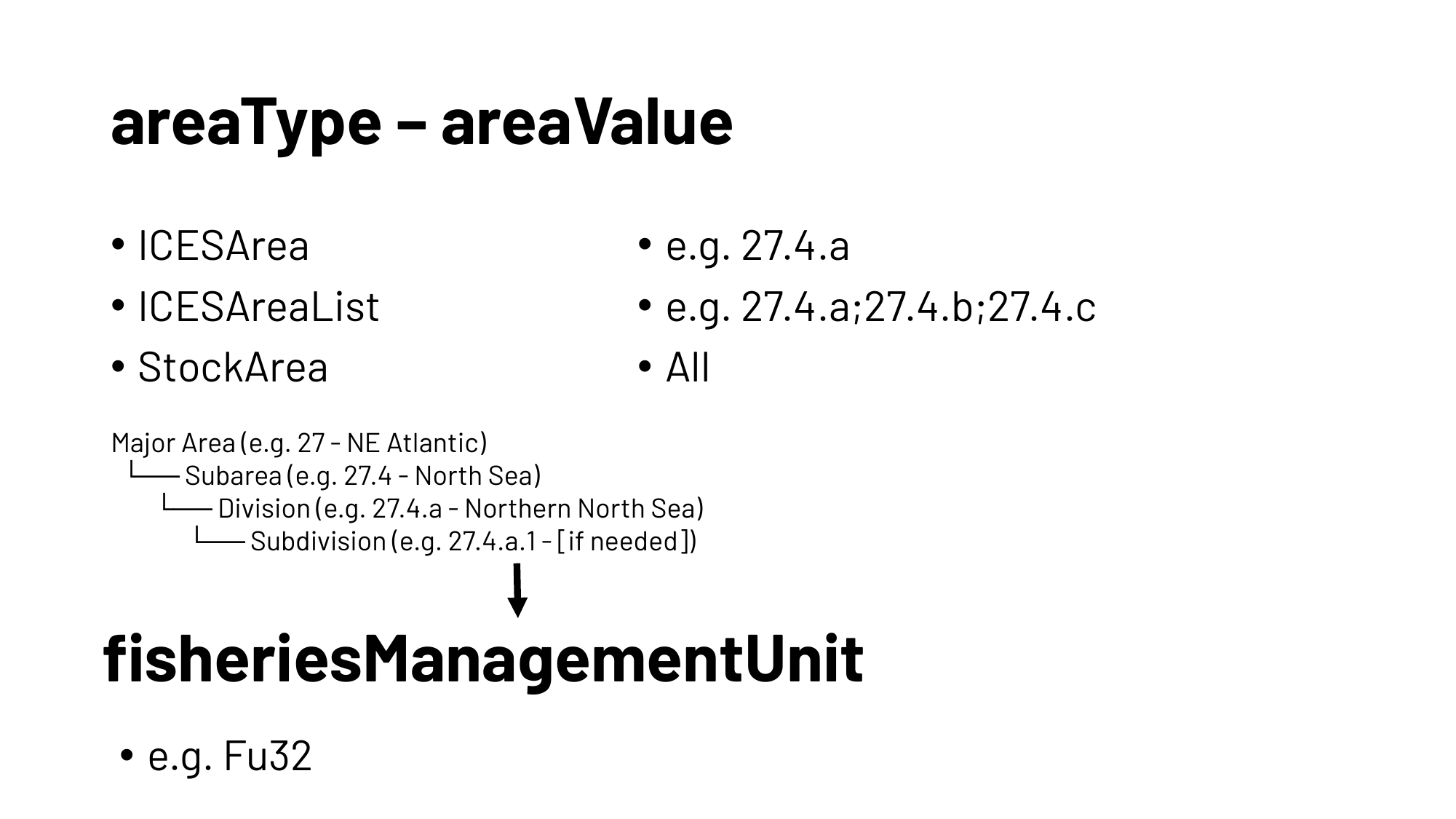

# areaType – areaValue
ICESArea
ICESAreaList
StockArea
e.g. 27.4.a
e.g. 27.4.a;27.4.b;27.4.c
All
Major Area (e.g. 27 - NE Atlantic)
  └── Subarea (e.g. 27.4 - North Sea)
        └── Division (e.g. 27.4.a - Northern North Sea)
              └── Subdivision (e.g. 27.4.a.1 - [if needed])
fisheriesManagementUnit
e.g. Fu32